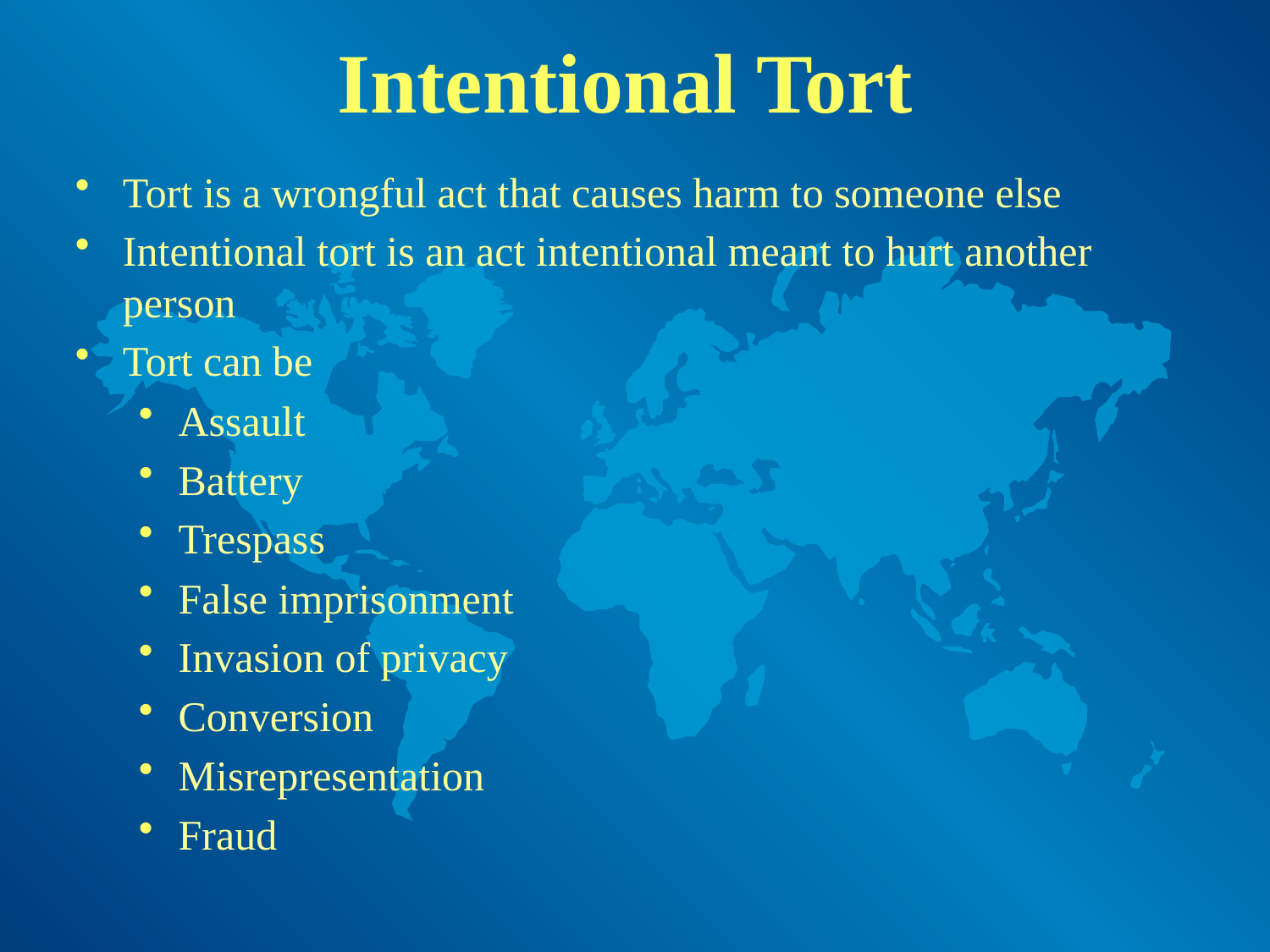

# Intentional Tort
Tort is a wrongful act that causes harm to someone else
Intentional tort is an act intentional meant to hurt another person
Tort can be
Assault
Battery
Trespass
False imprisonment
Invasion of privacy
Conversion
Misrepresentation
Fraud